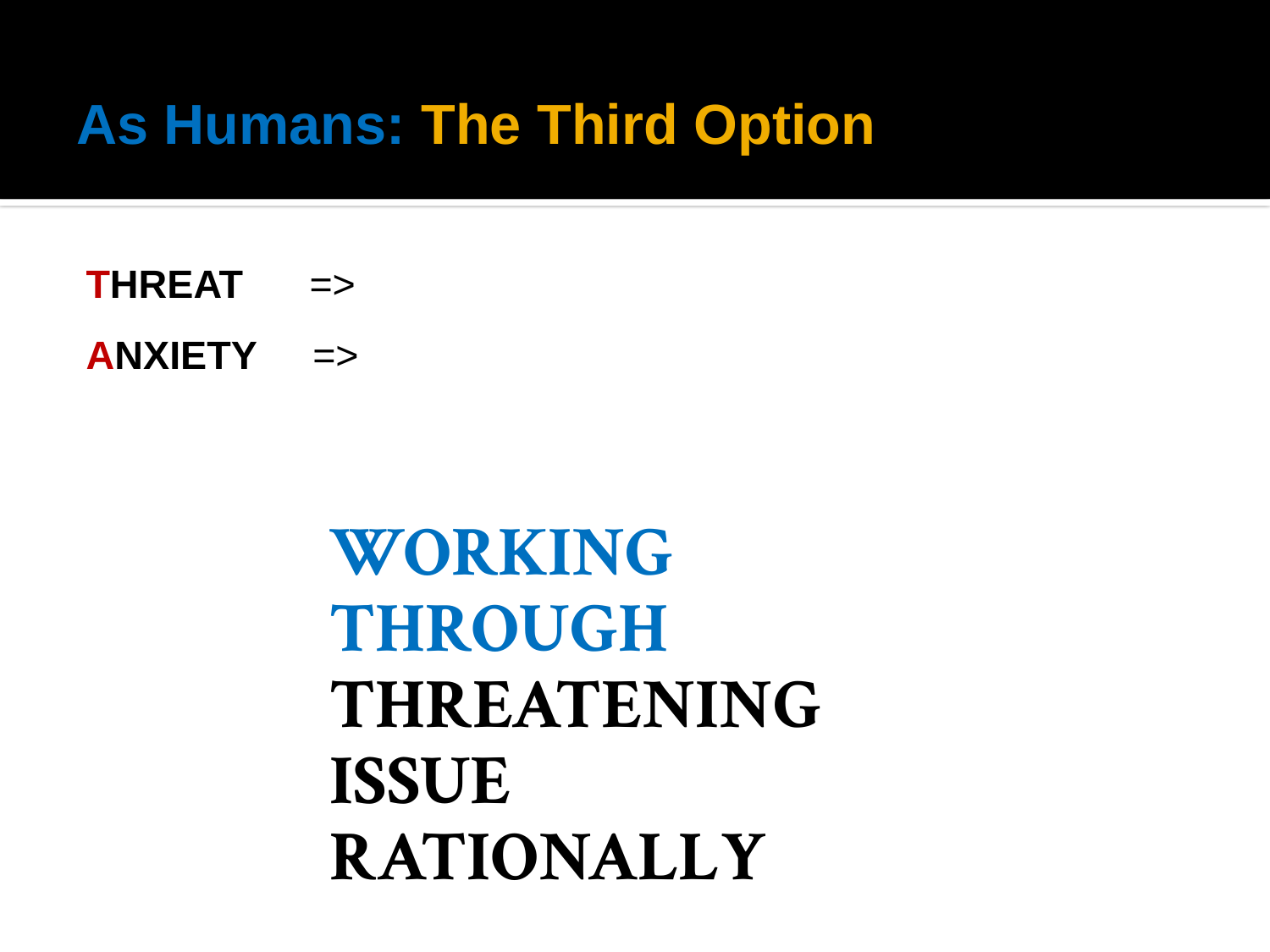

# As Humans: The Third Option
THREAT      =>
ANXIETY     =>

WORKING THROUGH
THREATENING ISSUE          RATIONALLY